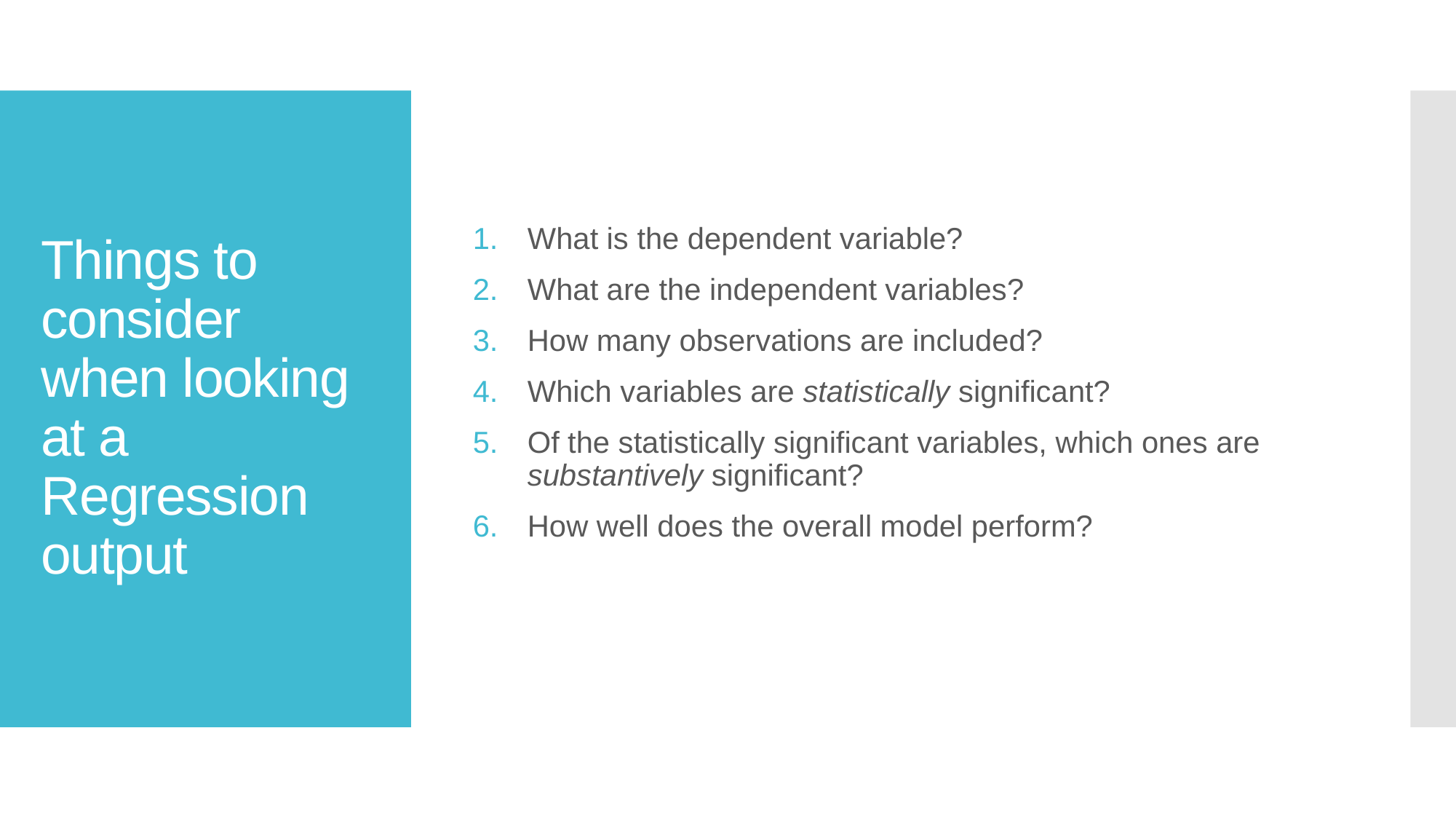

What is the dependent variable?
What are the independent variables?
How many observations are included?
Which variables are statistically significant?
Of the statistically significant variables, which ones are substantively significant?
How well does the overall model perform?

# Things to consider when looking at a Regression output